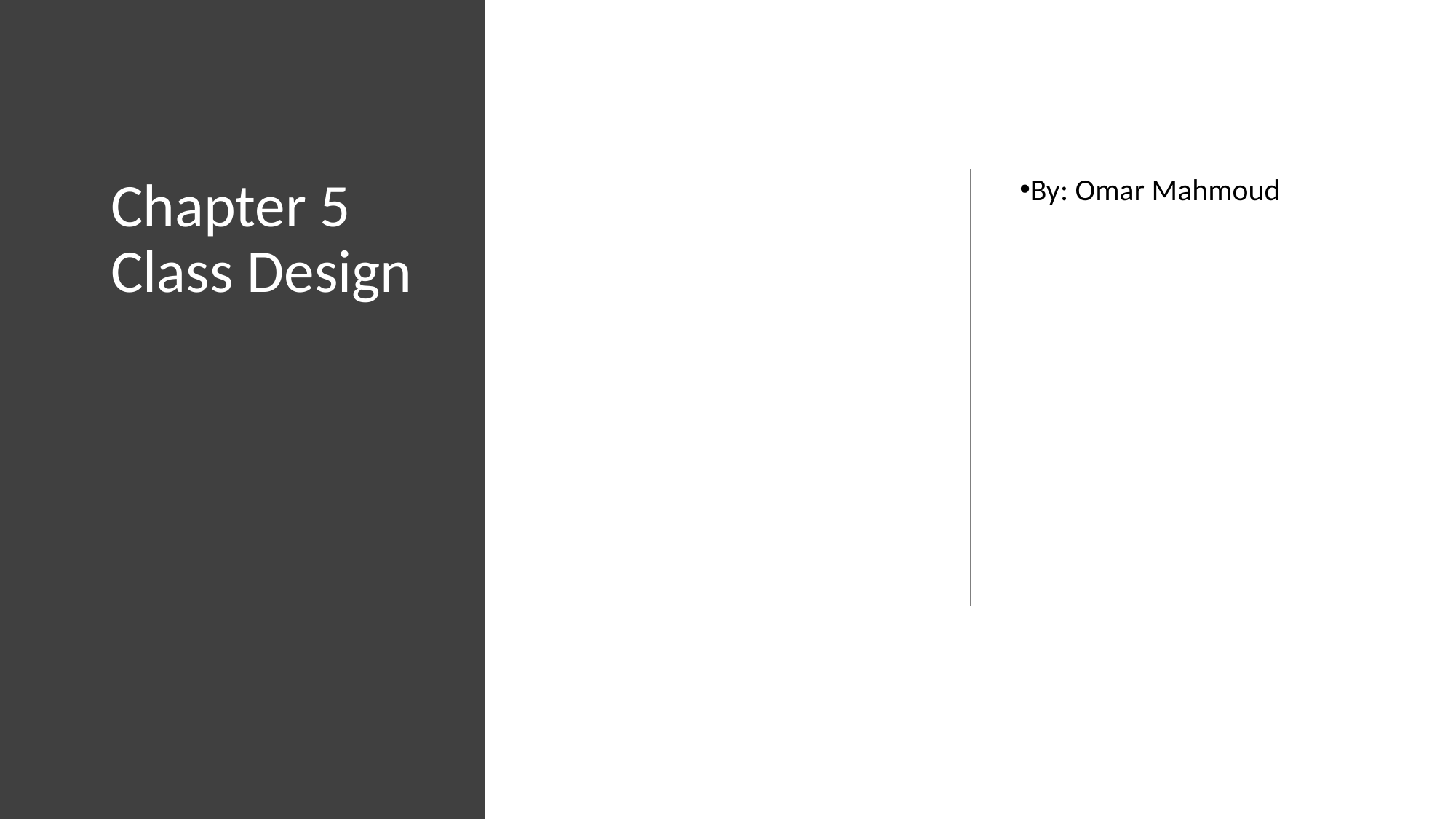

# Chapter 5 Class Design

By: Omar Mahmoud